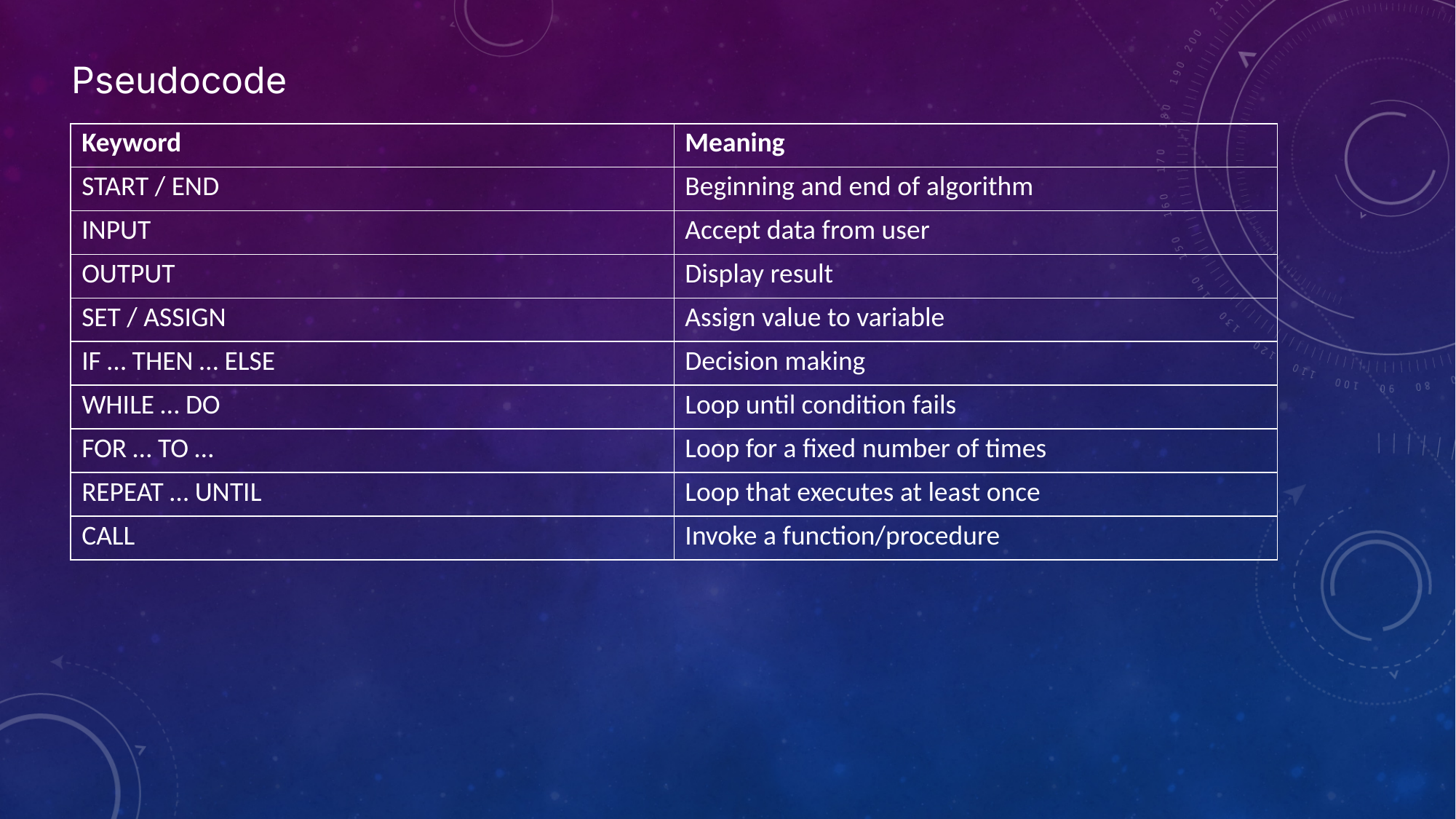

Pseudocode
| Keyword | Meaning |
| --- | --- |
| START / END | Beginning and end of algorithm |
| INPUT | Accept data from user |
| OUTPUT | Display result |
| SET / ASSIGN | Assign value to variable |
| IF … THEN … ELSE | Decision making |
| WHILE … DO | Loop until condition fails |
| FOR … TO … | Loop for a fixed number of times |
| REPEAT … UNTIL | Loop that executes at least once |
| CALL | Invoke a function/procedure |